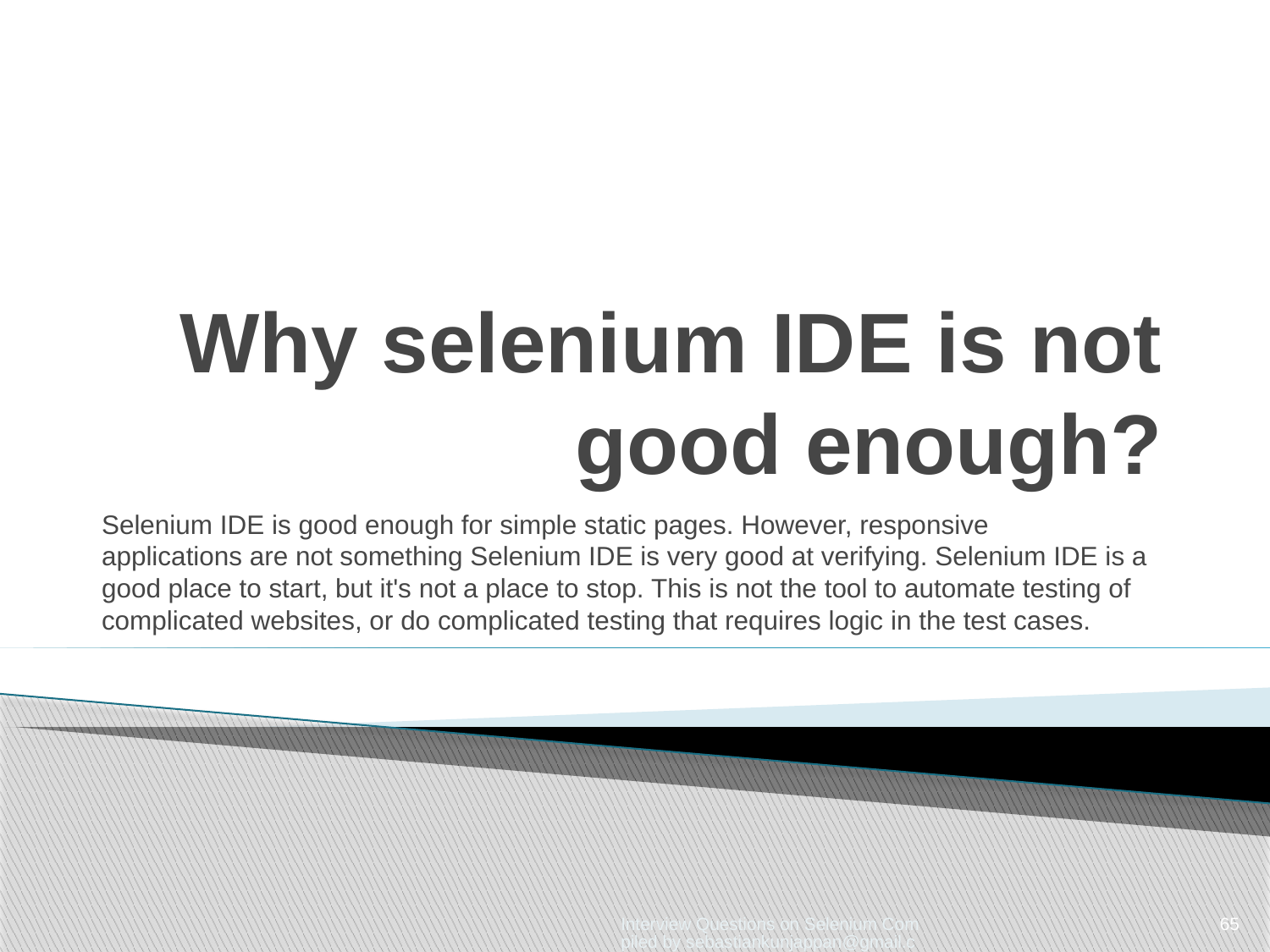

# Why selenium IDE is not good enough?
Selenium IDE is good enough for simple static pages. However, responsive applications are not something Selenium IDE is very good at verifying. Selenium IDE is a good place to start, but it's not a place to stop. This is not the tool to automate testing of complicated websites, or do complicated testing that requires logic in the test cases.
Interview Questions on Selenium Compiled by sebastiankunjappan@gmail.com
65